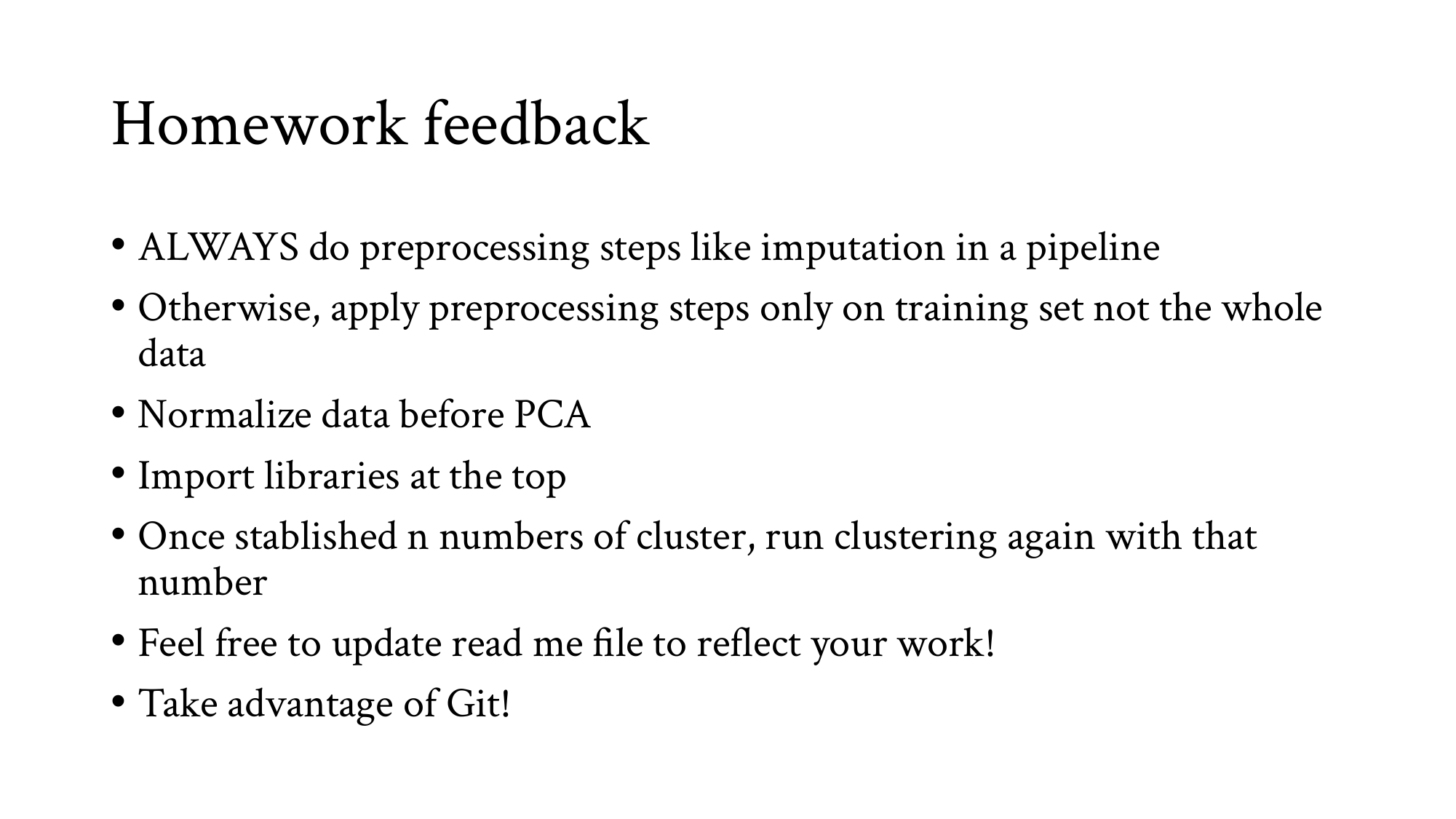

# Homework feedback
ALWAYS do preprocessing steps like imputation in a pipeline
Otherwise, apply preprocessing steps only on training set not the whole data
Normalize data before PCA
Import libraries at the top
Once stablished n numbers of cluster, run clustering again with that number
Feel free to update read me file to reflect your work!
Take advantage of Git!